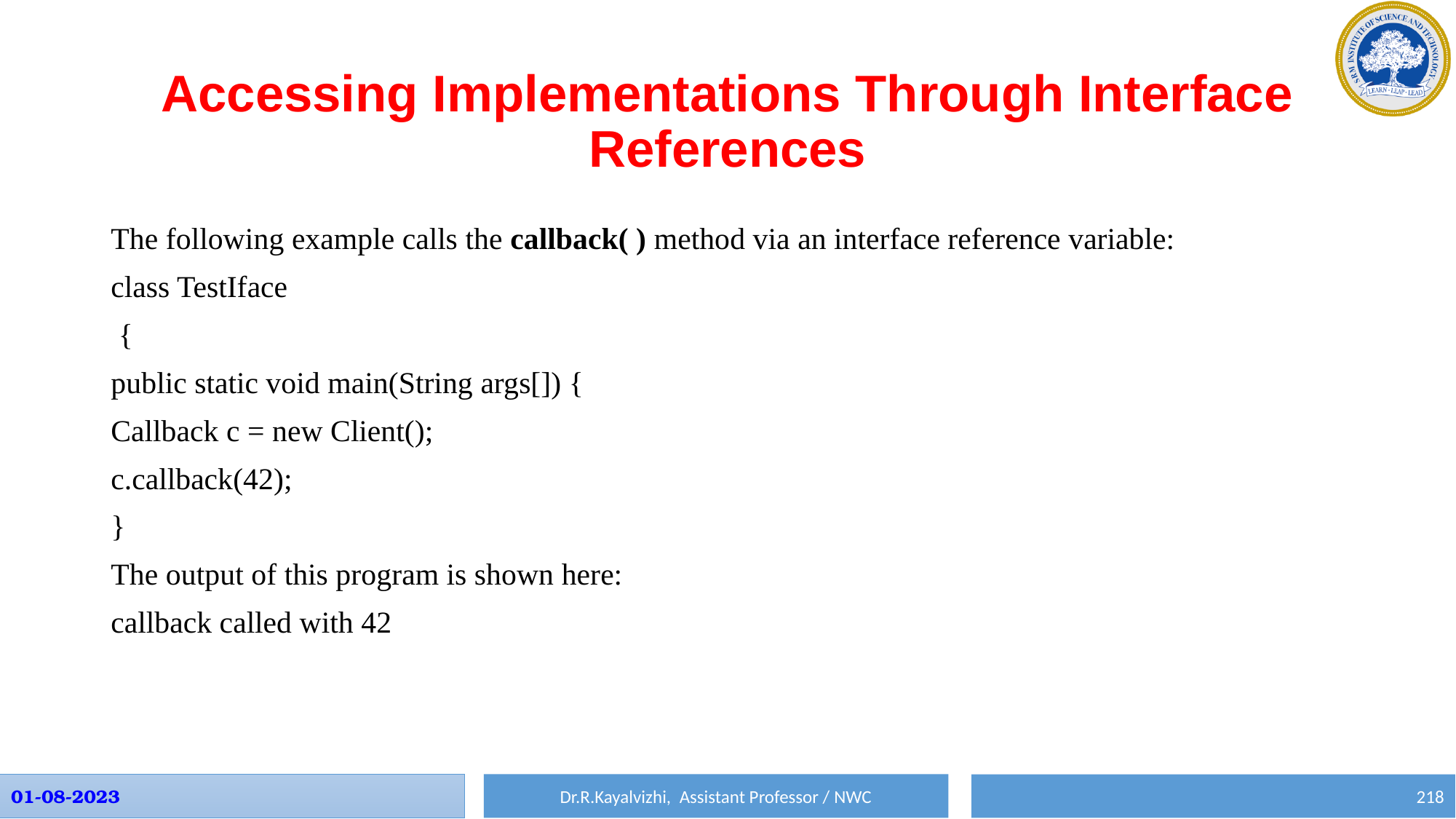

# Accessing Implementations Through Interface References
The following example calls the callback( ) method via an interface reference variable:
class TestIface
 {
public static void main(String args[]) {
Callback c = new Client();
c.callback(42);
}
The output of this program is shown here:
callback called with 42
Dr.R.Kayalvizhi,  Assistant Professor / NWC
01-08-2023
218